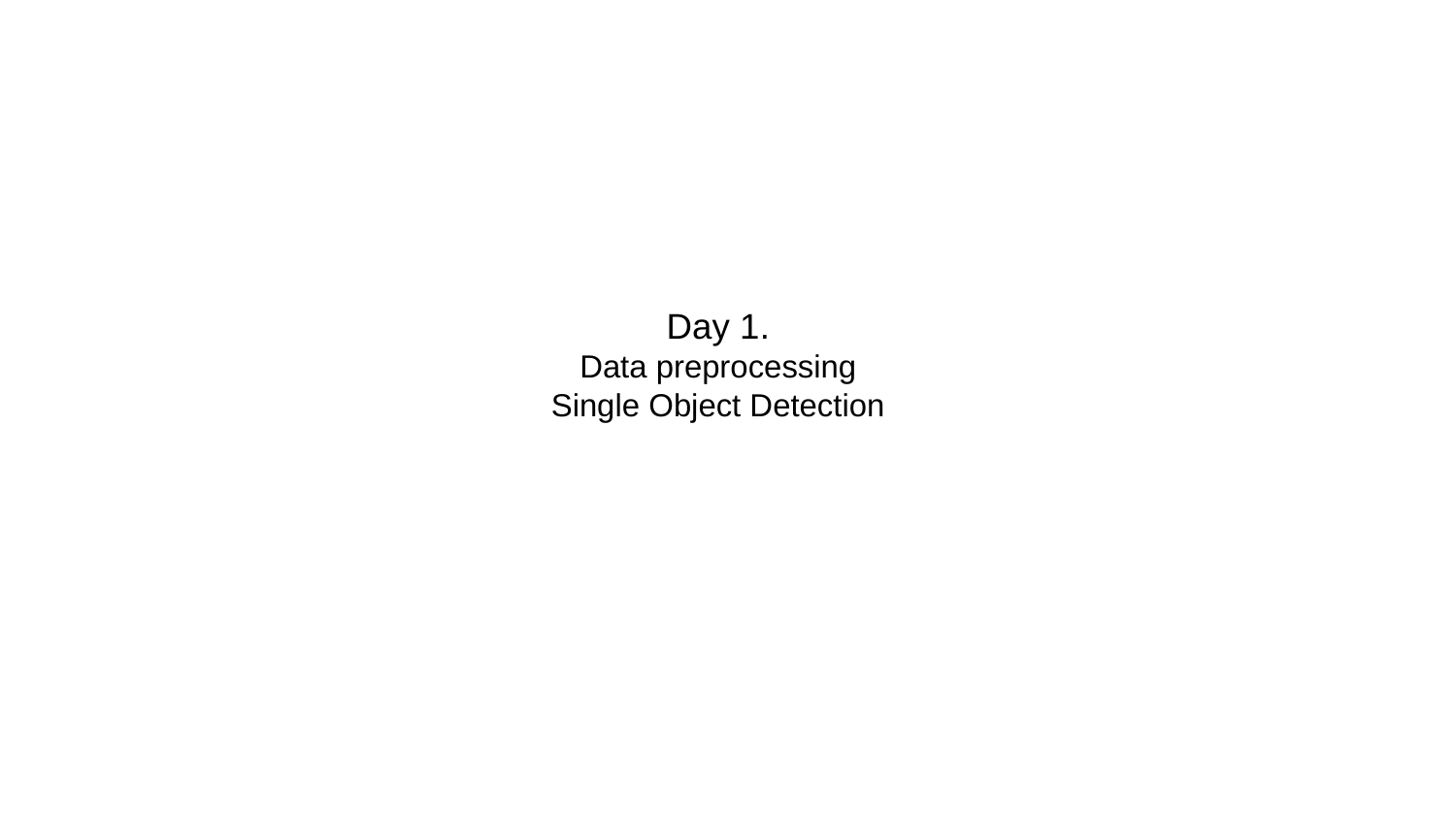

# Day 1. Data preprocessing Single Object Detection